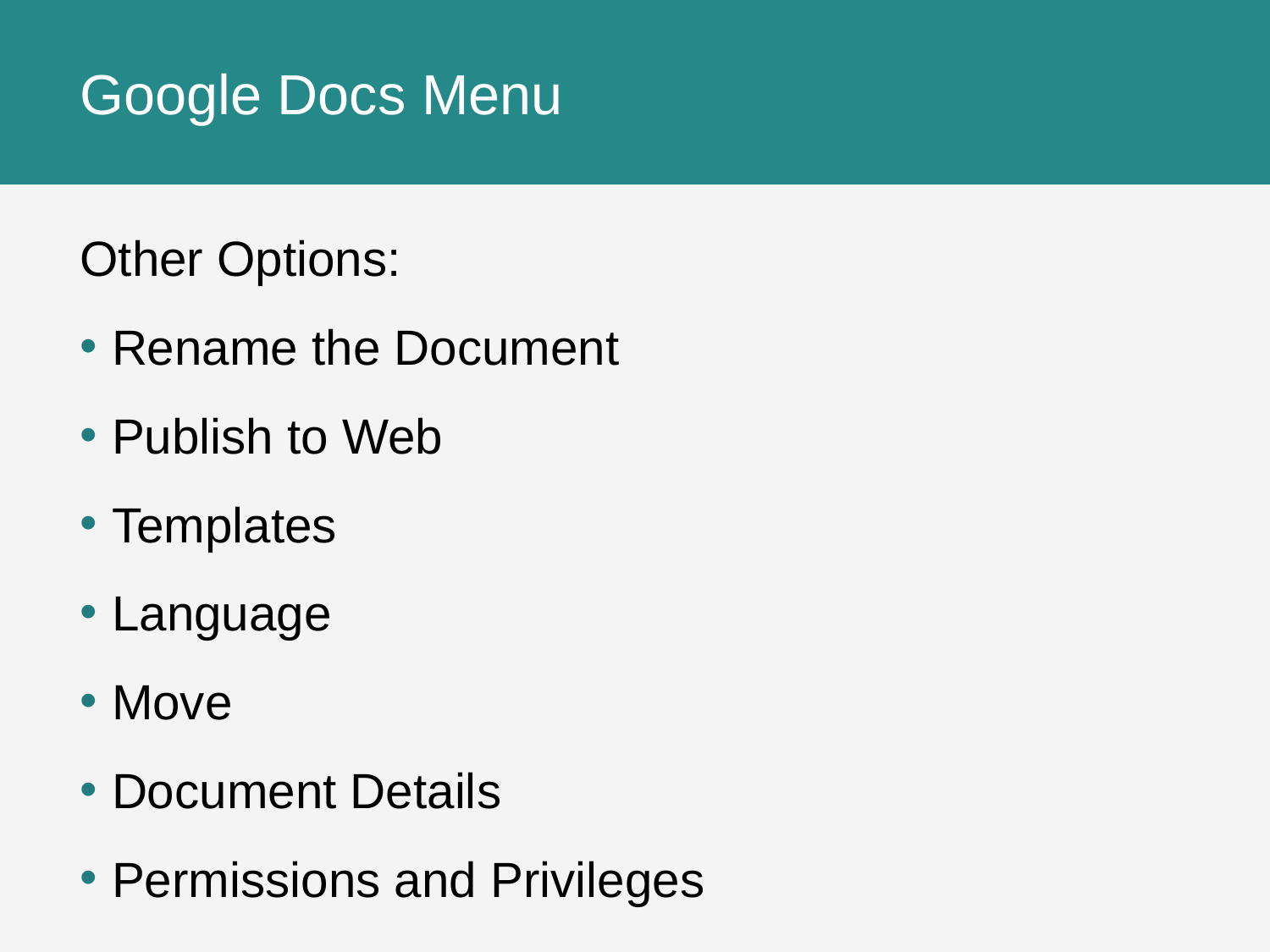

# Google Docs Menu
Other Options:
Rename the Document
Publish to Web
Templates
Language
Move
Document Details
Permissions and Privileges